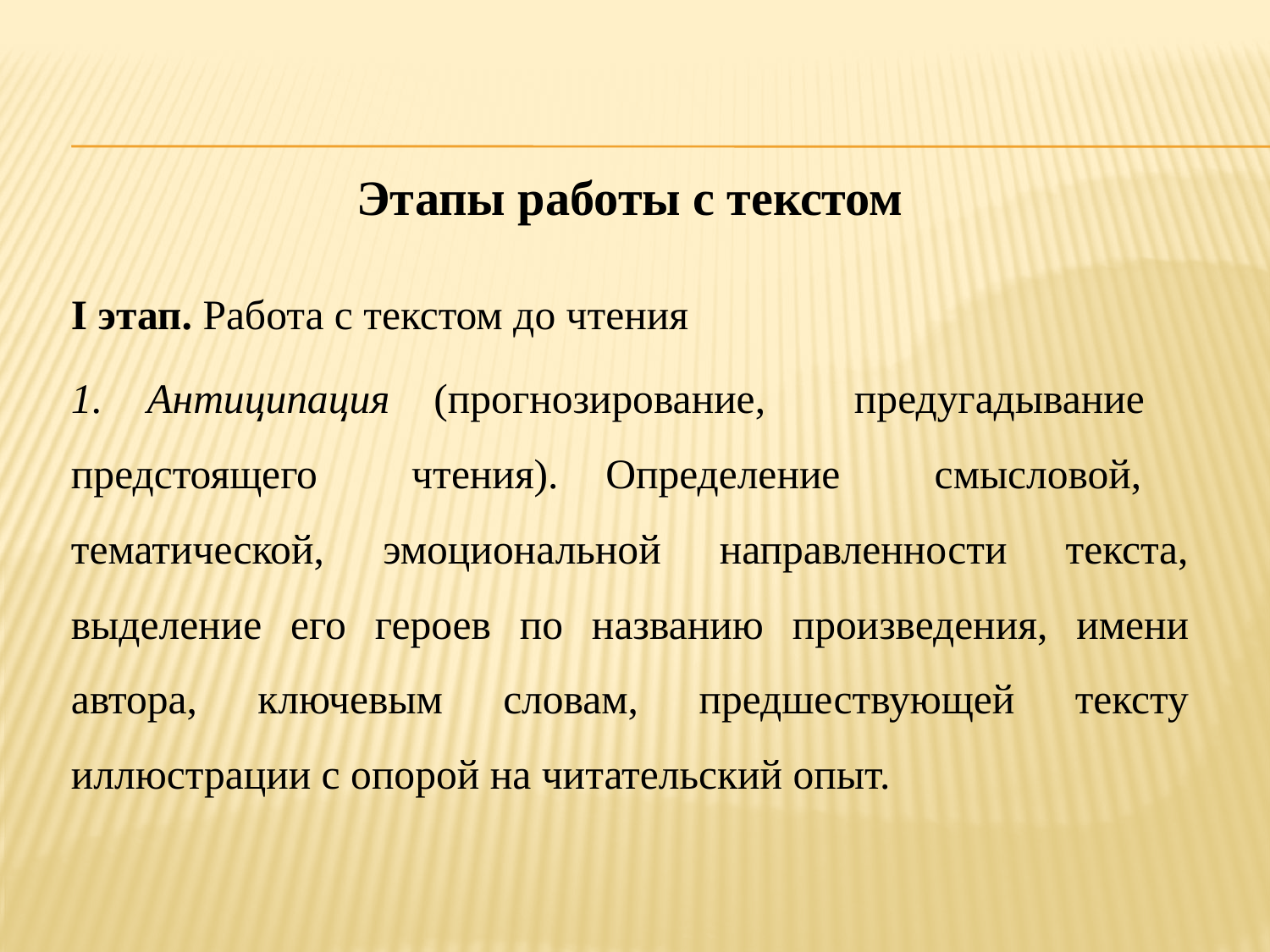

Этапы работы с текстом
I этап. Работа с текстом до чтения
1. Антиципация (прогнозирование,  предугадывание  предстоящего  чтения). Определение  смысловой,  тематической,  эмоциональной  направленности  текста, выделение его героев по названию произведения, имени автора, ключевым словам, предшествующей тексту иллюстрации с опорой на читательский опыт.